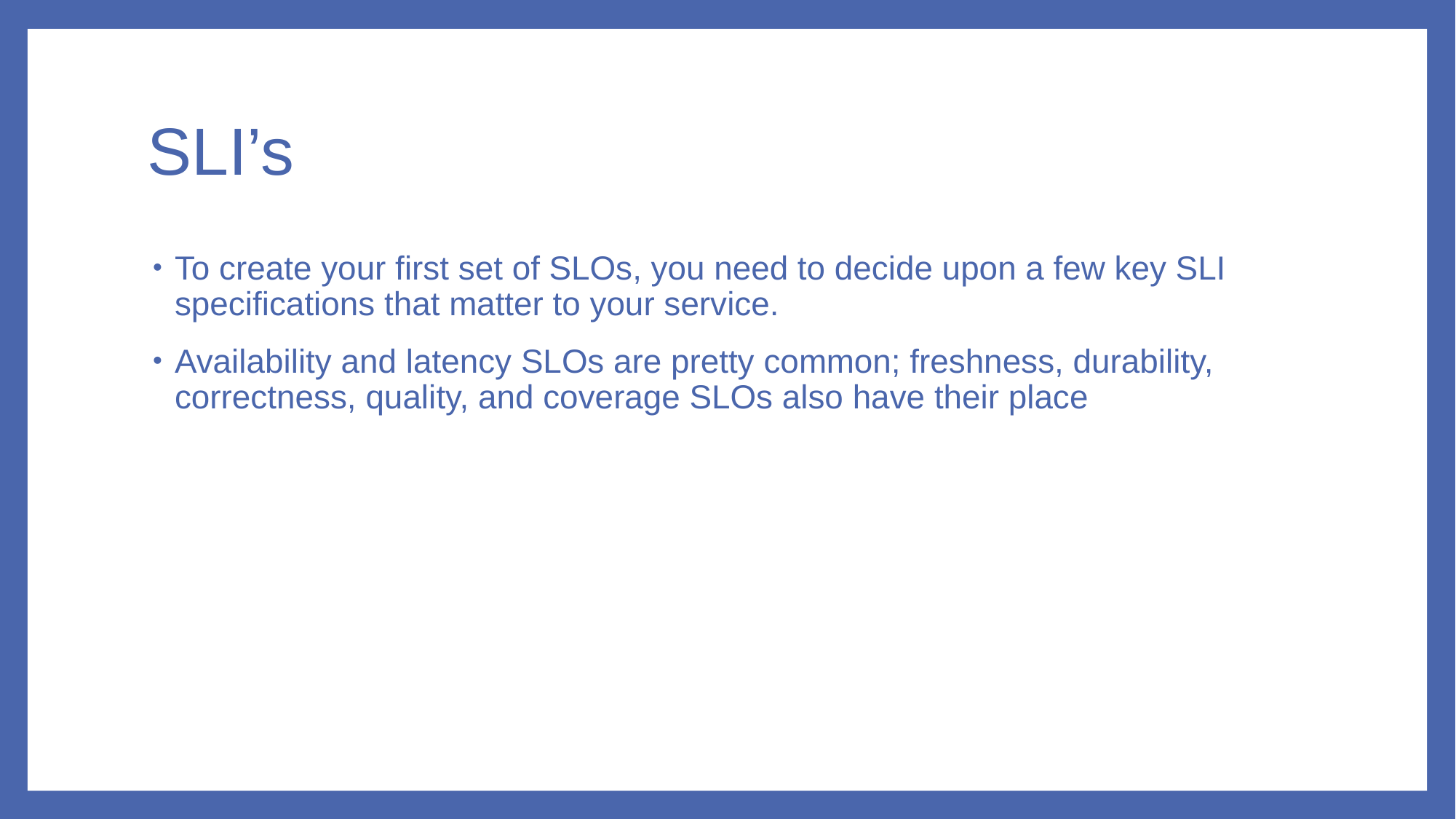

# SLI’s
To create your first set of SLOs, you need to decide upon a few key SLI specifications that matter to your service.
Availability and latency SLOs are pretty common; freshness, durability, correctness, quality, and coverage SLOs also have their place